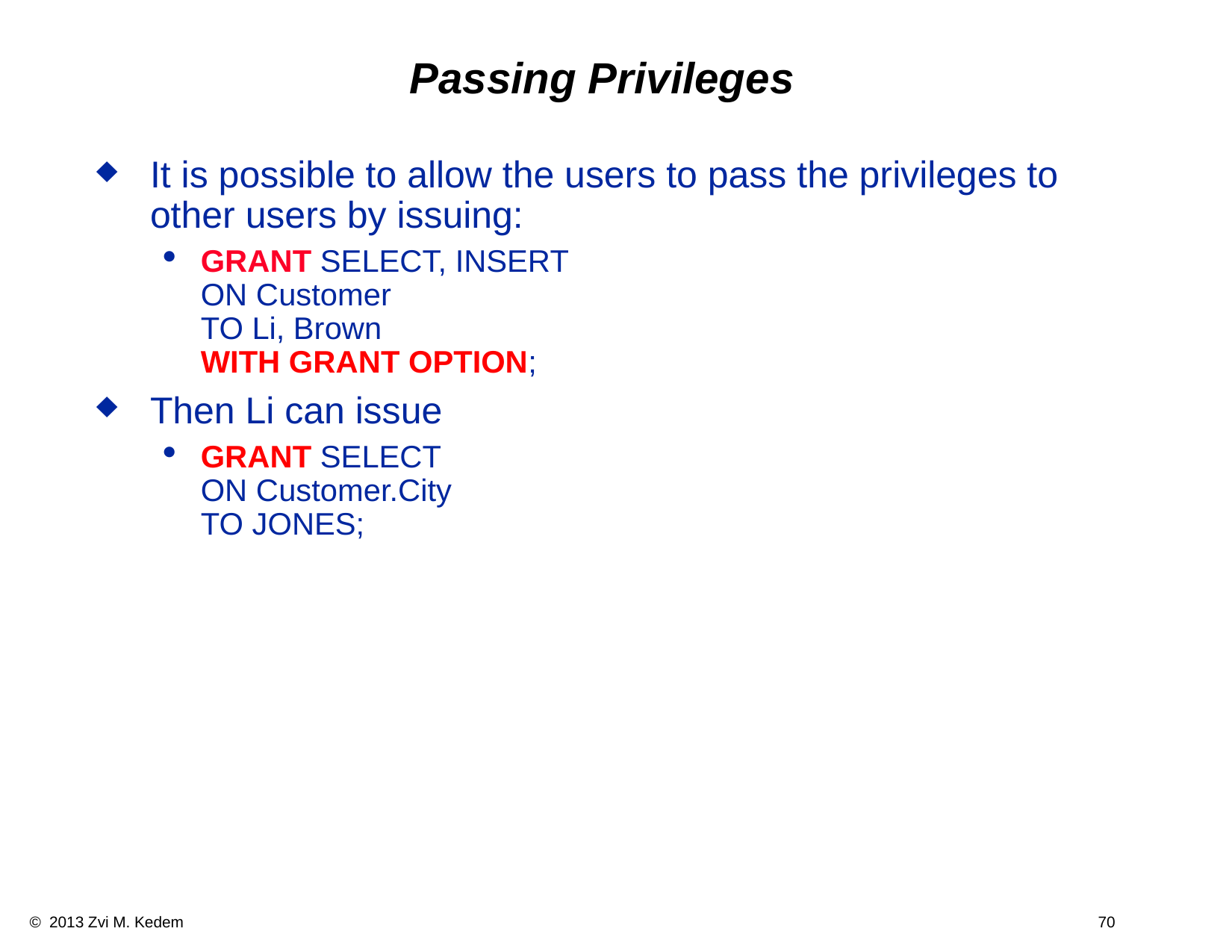

# Passing Privileges
It is possible to allow the users to pass the privileges to other users by issuing:
GRANT SELECT, INSERT
ON Customer
TO Li, Brown
WITH GRANT OPTION;
Then Li can issue
GRANT SELECT
ON Customer.City
TO JONES;